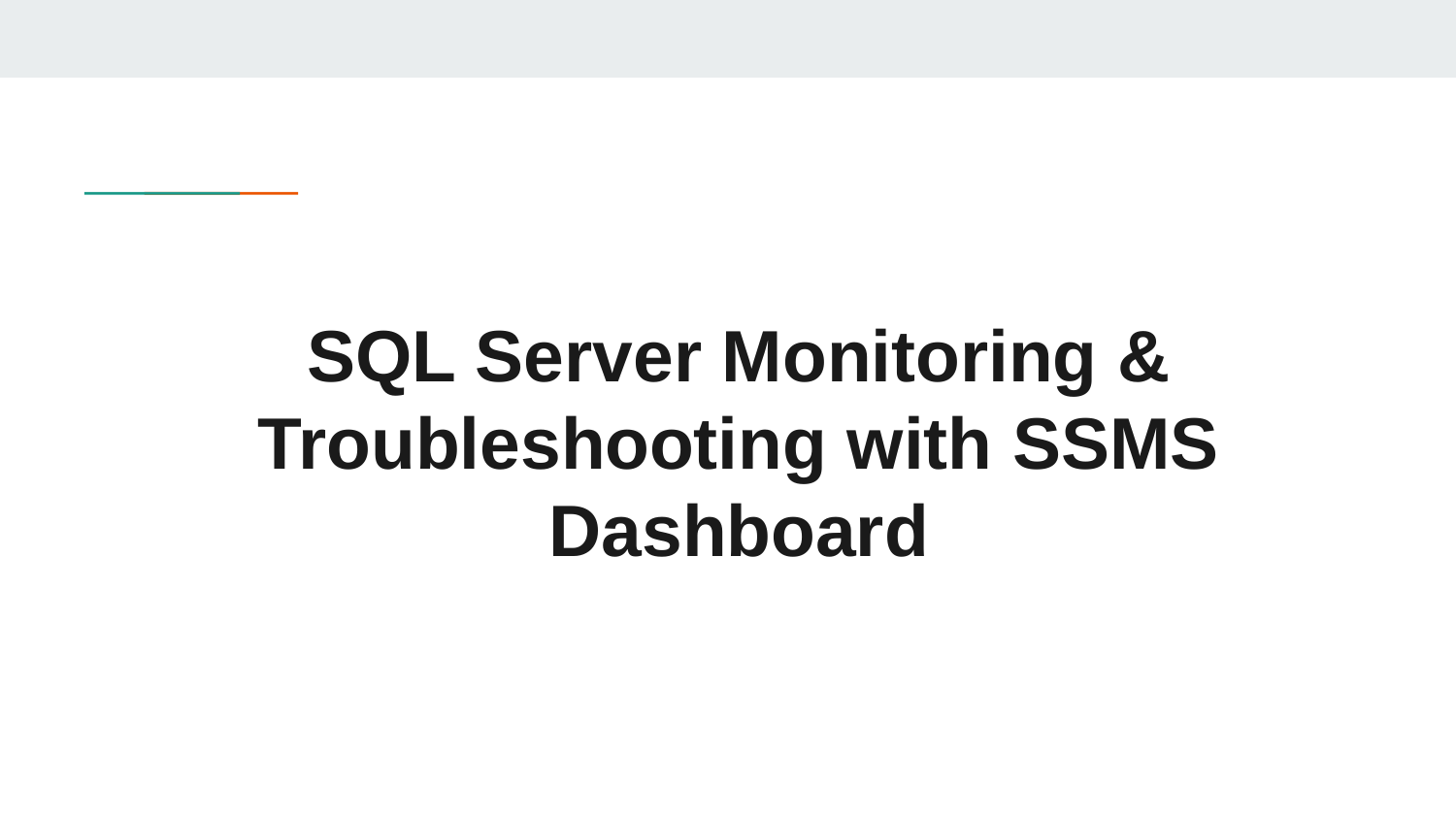

# SQL Server Monitoring & Troubleshooting with SSMS Dashboard